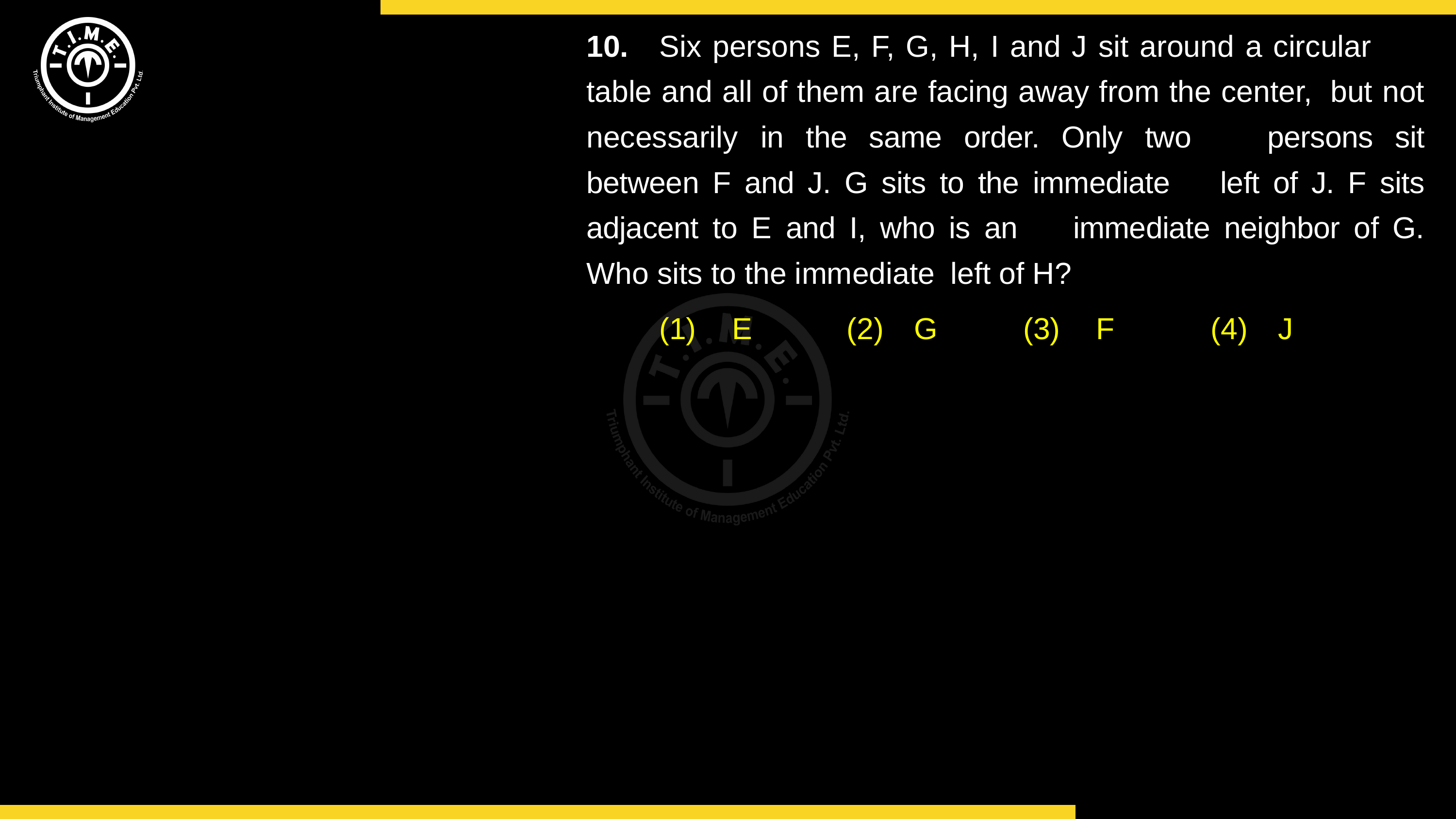

10.	Six persons E, F, G, H, I and J sit around a circular 	table and all of them are facing away from the center, 	but not necessarily in the same order. Only two 	persons sit between F and J. G sits to the immediate 	left of J. F sits adjacent to E and I, who is an 	immediate neighbor of G. Who sits to the immediate 	left of H?
	(1)	E	(2)	G	(3)	F	(4)	J